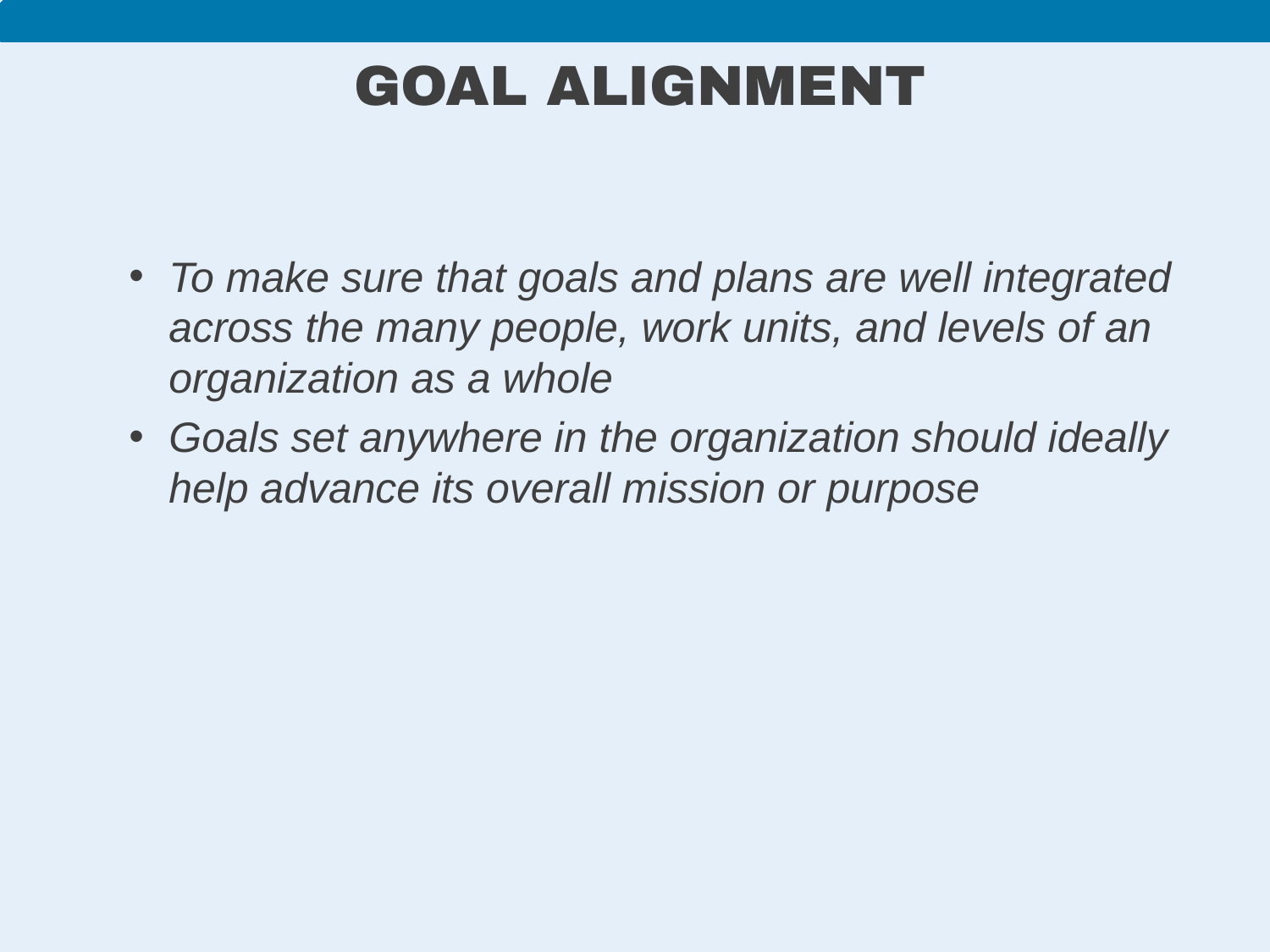

# Goal Alignment
To make sure that goals and plans are well integrated across the many people, work units, and levels of an organization as a whole
Goals set anywhere in the organization should ideally help advance its overall mission or purpose